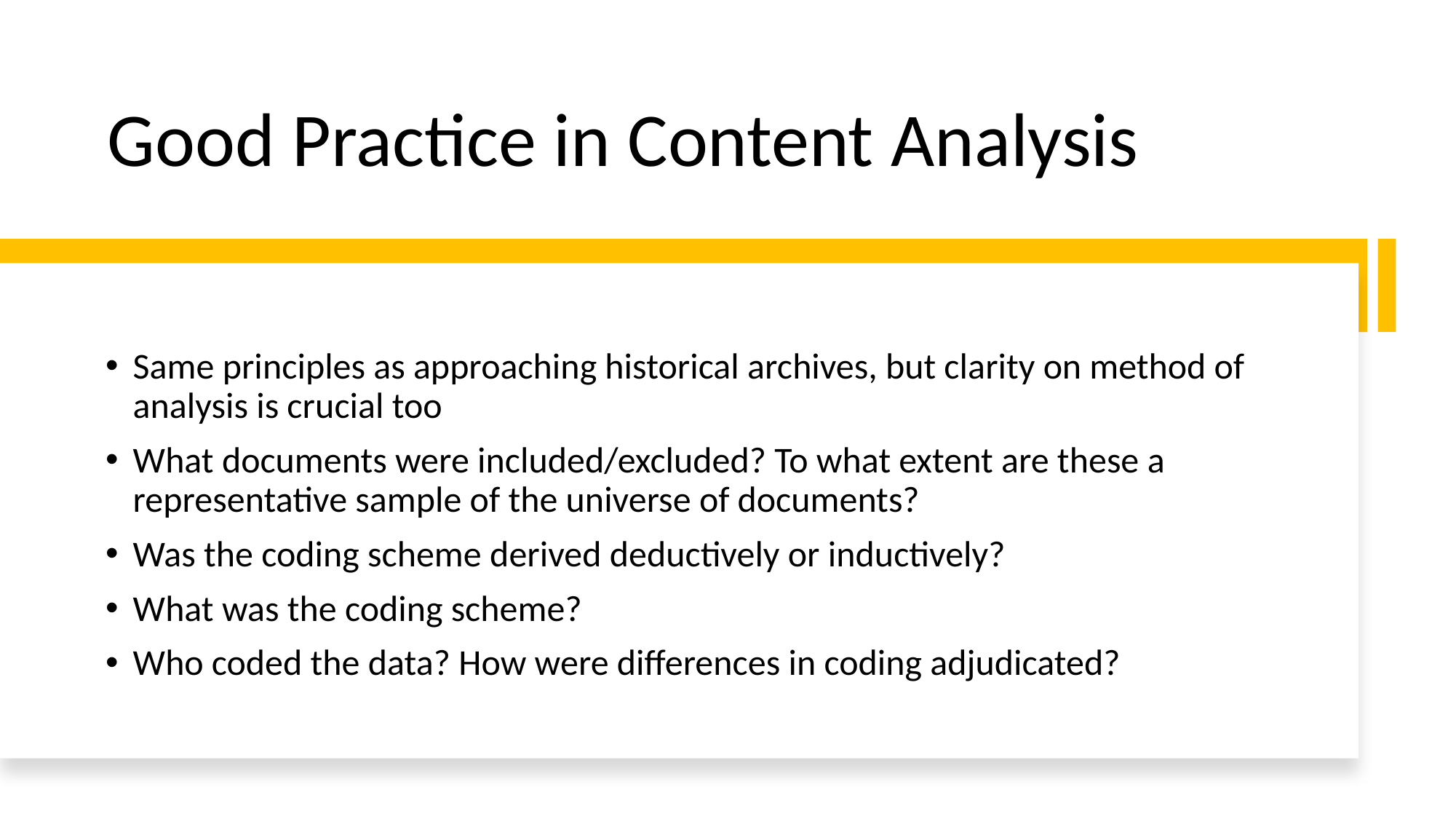

# Good Practice in Content Analysis

Same principles as approaching historical archives, but clarity on method of analysis is crucial too
What documents were included/excluded? To what extent are these a representative sample of the universe of documents?
Was the coding scheme derived deductively or inductively?
What was the coding scheme?
Who coded the data? How were differences in coding adjudicated?